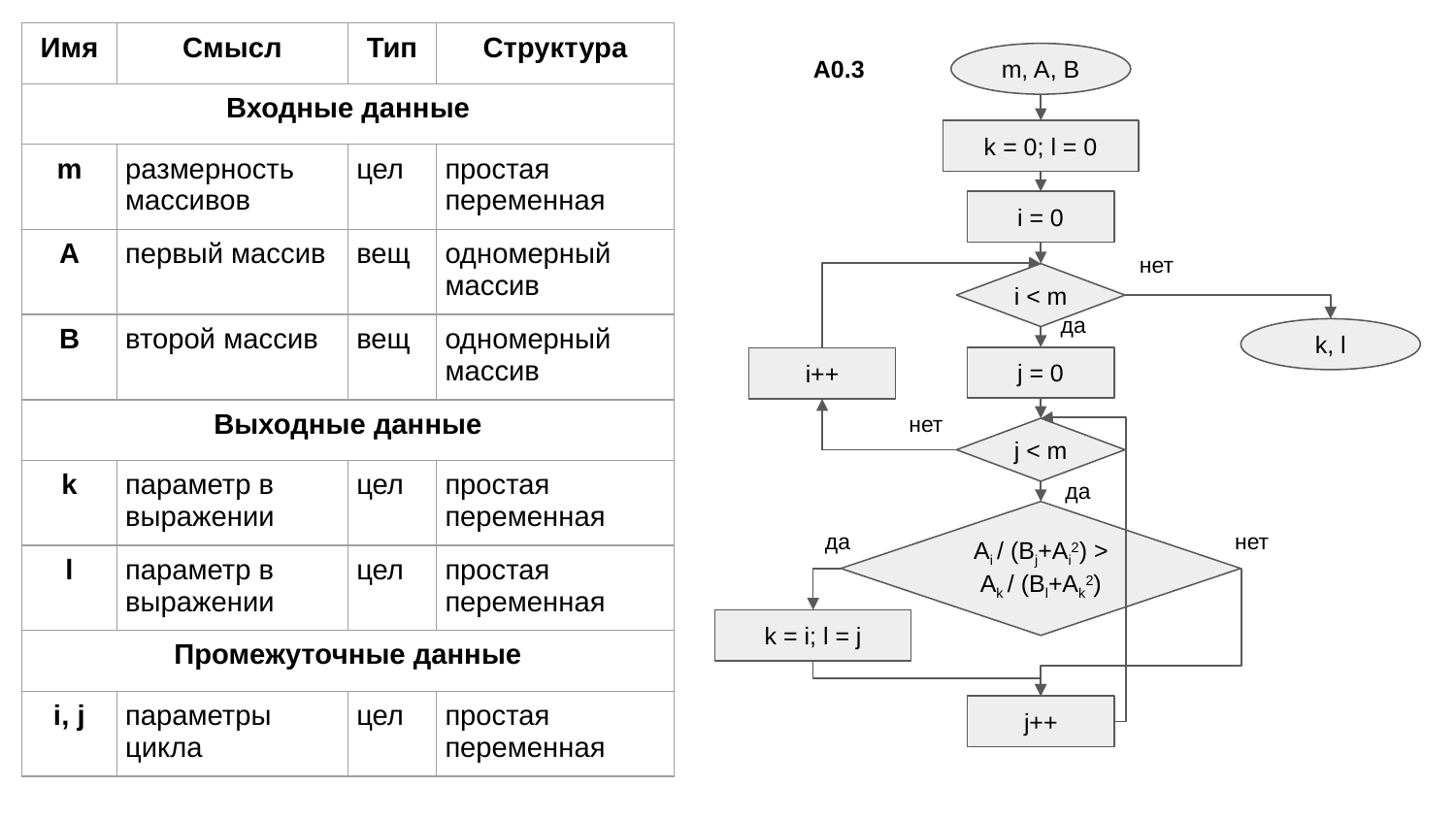

| Имя | Смысл | Тип | Структура |
| --- | --- | --- | --- |
| Входные данные |  |  |  |
| m | размерность массивов | цел | простая переменная |
| A | первый массив | вещ | одномерный массив |
| B | второй массив | вещ | одномерный массив |
| Выходные данные |  |  |  |
| k | параметр в выражении | цел | простая переменная |
| l | параметр в выражении | цел | простая переменная |
| Промежуточные данные |  |  |  |
| i, j | параметры цикла | цел | простая переменная |
A0.3
m, A, B
k = 0; l = 0
i = 0
нет
i < m
да
k, l
j = 0
i++
нет
j < m
да
Ai / (Bj+Ai2) >
Ak / (Bl+Ak2)
да
нет
k = i; l = j
j++